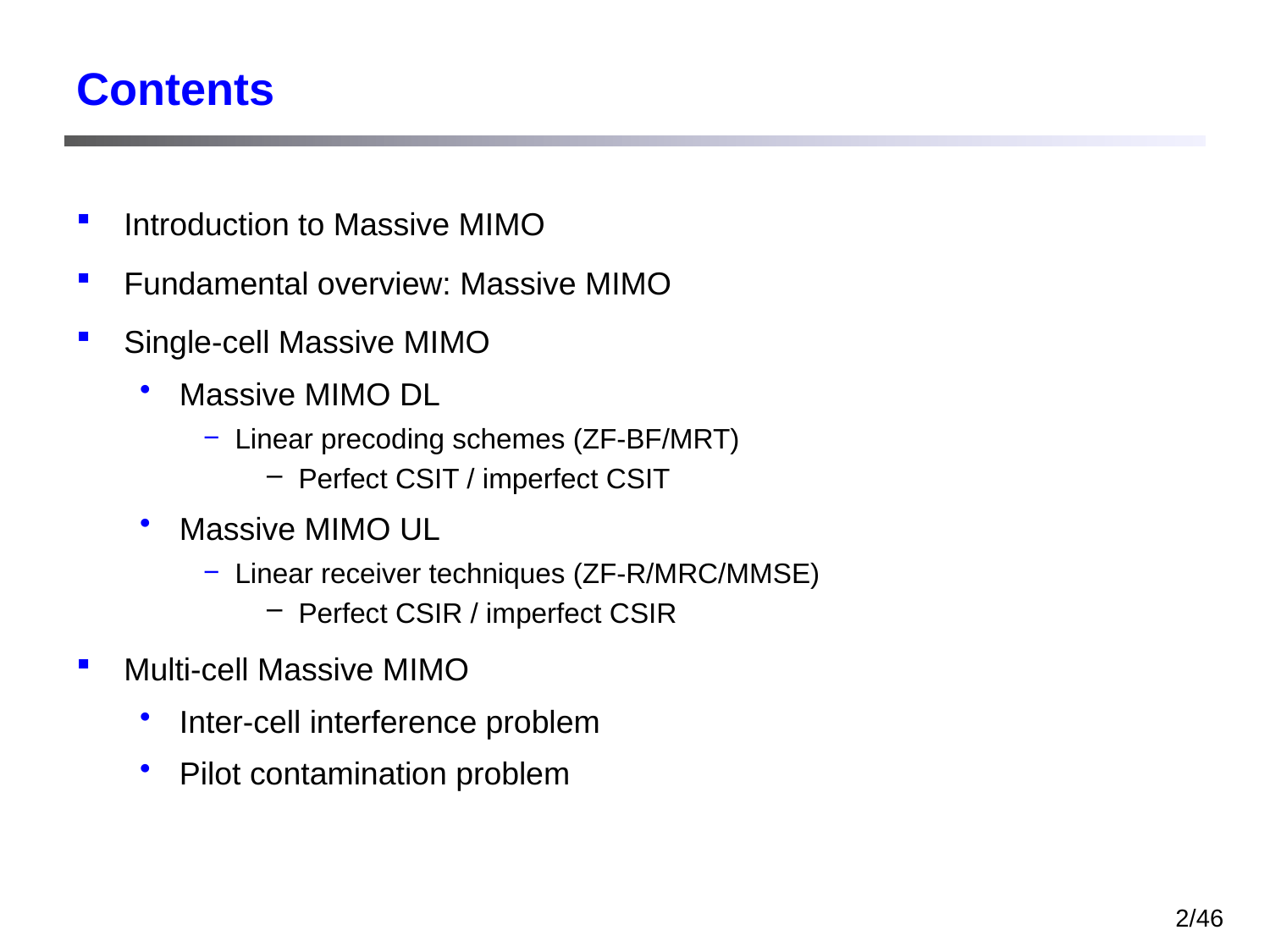

# Contents
Introduction to Massive MIMO
Fundamental overview: Massive MIMO
Single-cell Massive MIMO
Massive MIMO DL
Linear precoding schemes (ZF-BF/MRT)
Perfect CSIT / imperfect CSIT
Massive MIMO UL
Linear receiver techniques (ZF-R/MRC/MMSE)
Perfect CSIR / imperfect CSIR
Multi-cell Massive MIMO
Inter-cell interference problem
Pilot contamination problem

2/46